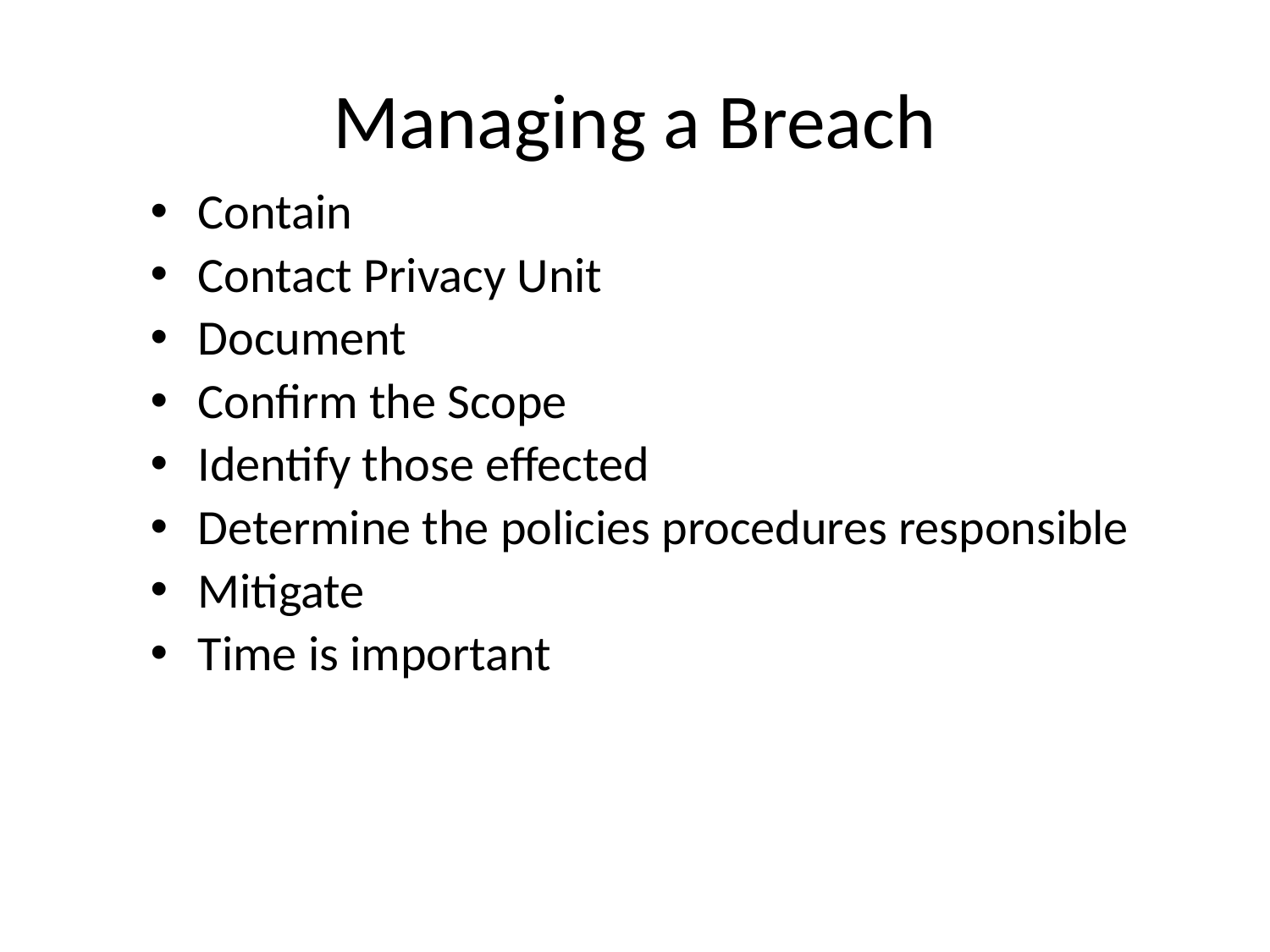

# Managing a Breach
Contain
Contact Privacy Unit
Document
Confirm the Scope
Identify those effected
Determine the policies procedures responsible
Mitigate
Time is important